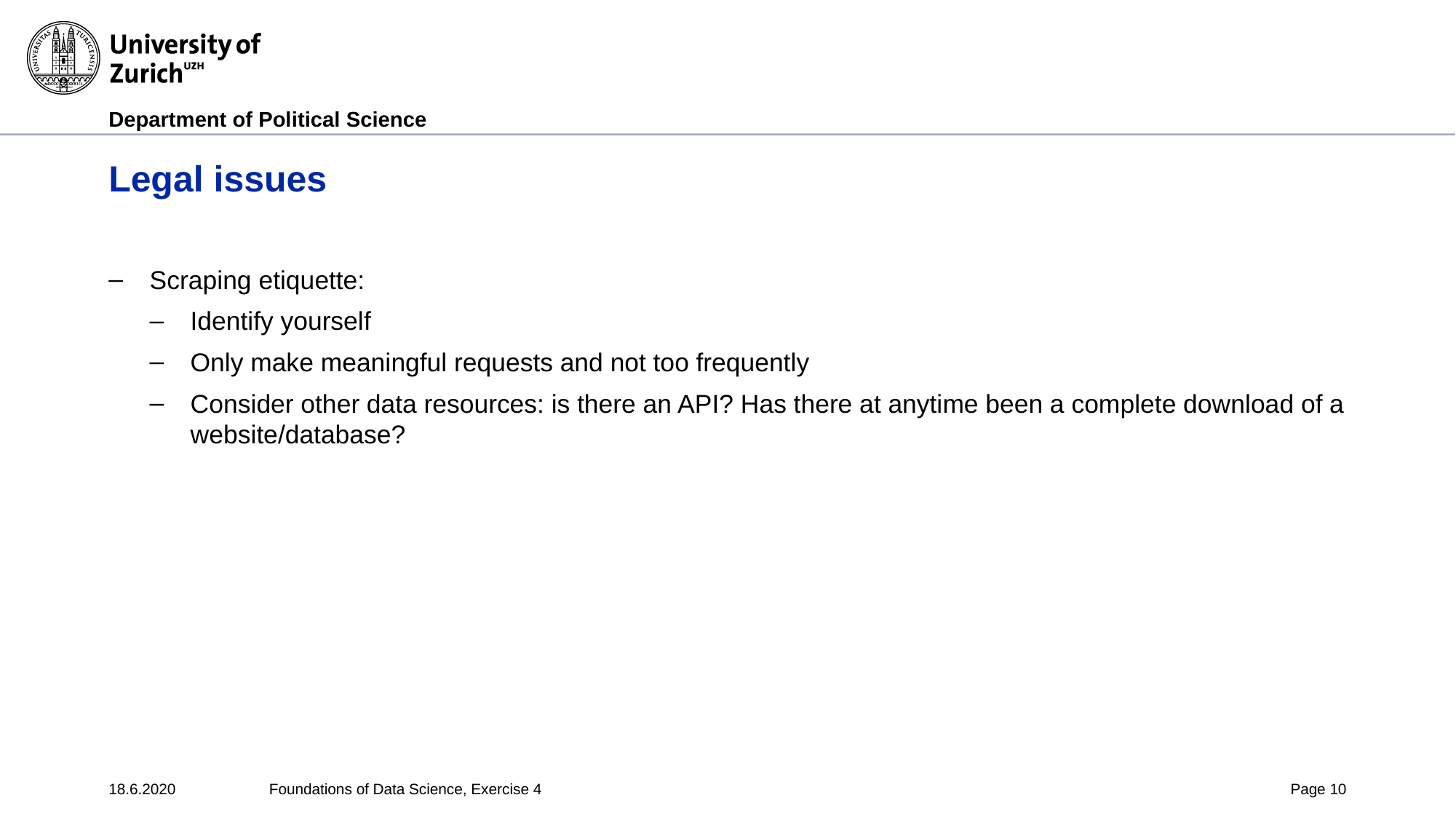

# Legal issues
Scraping etiquette:
Identify yourself
Only make meaningful requests and not too frequently
Consider other data resources: is there an API? Has there at anytime been a complete download of a website/database?

18.6.2020
Foundations of Data Science, Exercise 4
Page 10